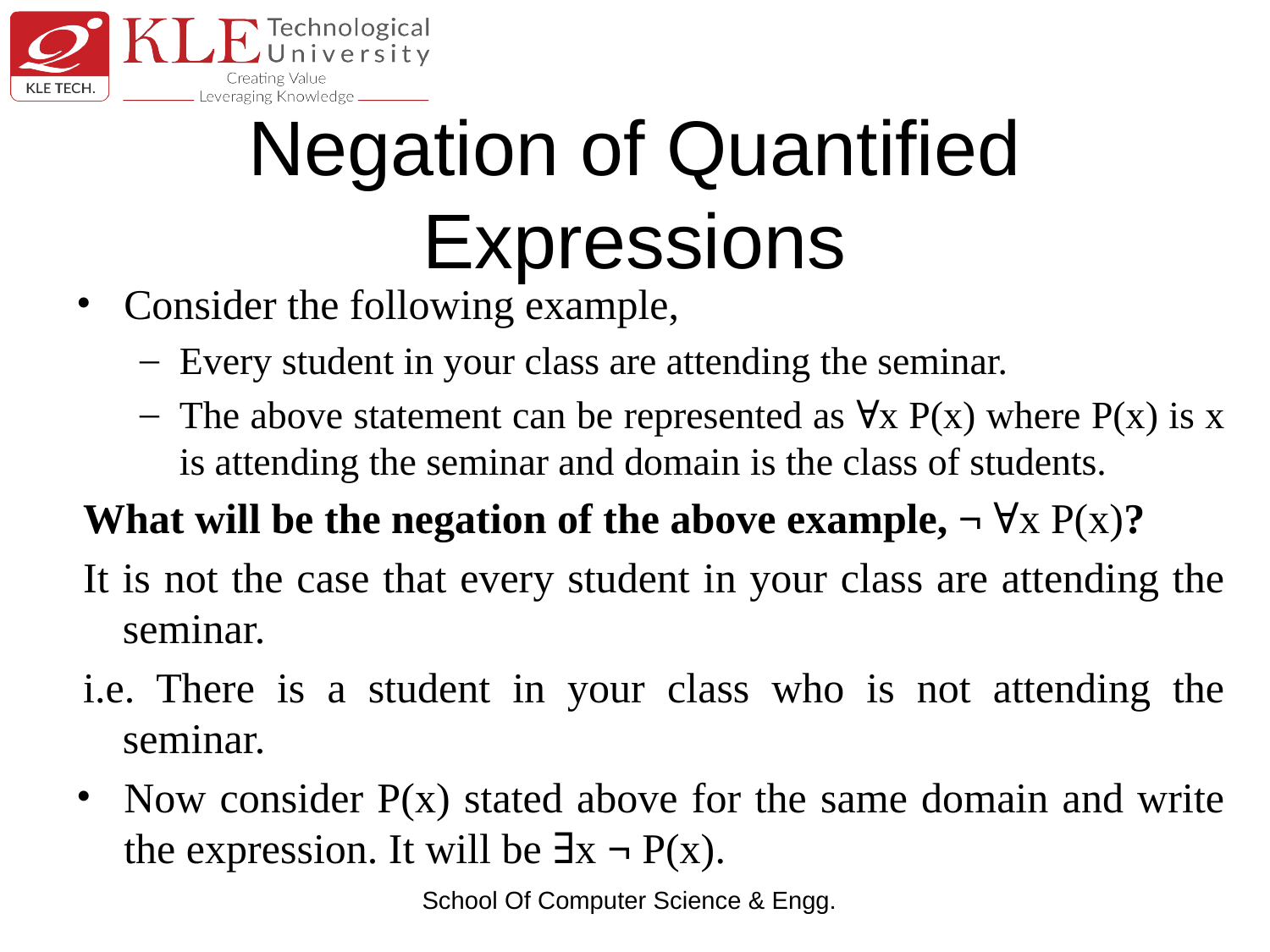

# Negation of Quantified Expressions
Consider the following example,
Every student in your class are attending the seminar.
The above statement can be represented as ∀x P(x) where P(x) is x is attending the seminar and domain is the class of students.
What will be the negation of the above example, ¬ ∀x P(x)?
It is not the case that every student in your class are attending the seminar.
i.e. There is a student in your class who is not attending the seminar.
Now consider P(x) stated above for the same domain and write the expression. It will be ∃x ¬ P(x).